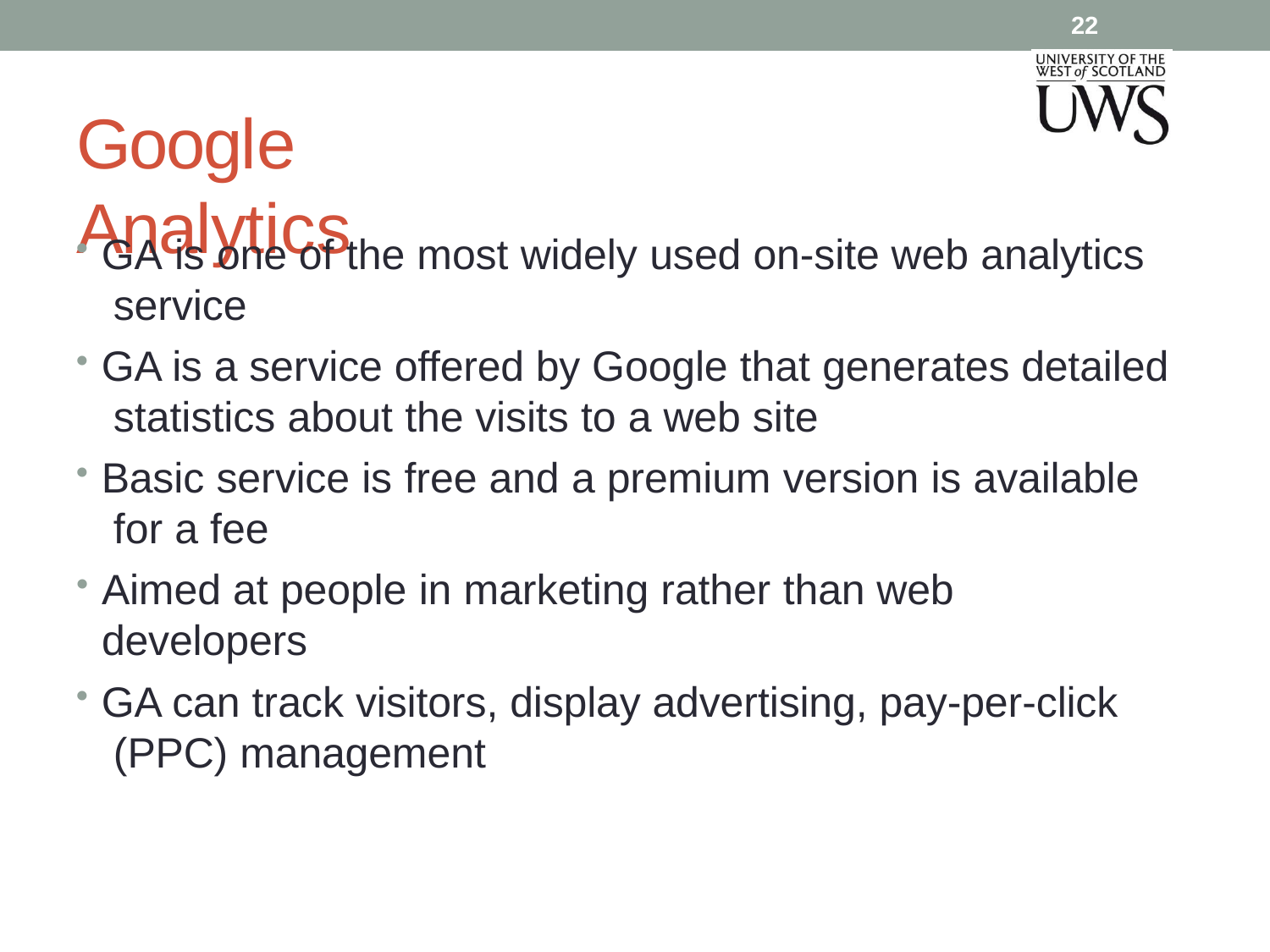

22
# Google Analytics
GA is one of the most widely used on-site web analytics  service
GA is a service offered by Google that generates detailed  statistics about the visits to a web site
Basic service is free and a premium version is available  for a fee
Aimed at people in marketing rather than web developers
GA can track visitors, display advertising, pay-per-click  (PPC) management